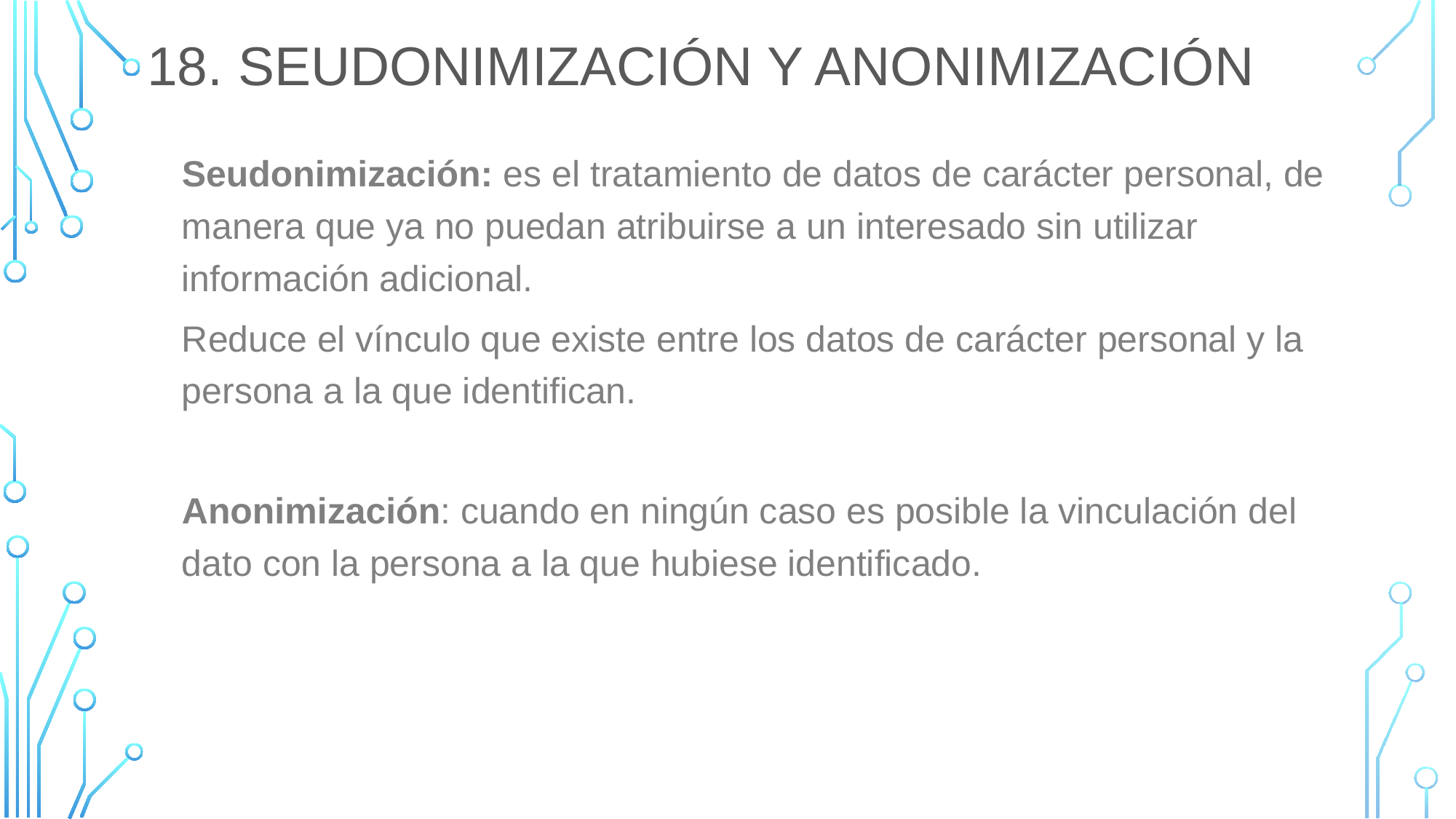

# 18. Seudonimización y anonimización
Seudonimización: es el tratamiento de datos de carácter personal, de manera que ya no puedan atribuirse a un interesado sin utilizar información adicional.
Reduce el vínculo que existe entre los datos de carácter personal y la persona a la que identifican.

Anonimización: cuando en ningún caso es posible la vinculación del dato con la persona a la que hubiese identificado.